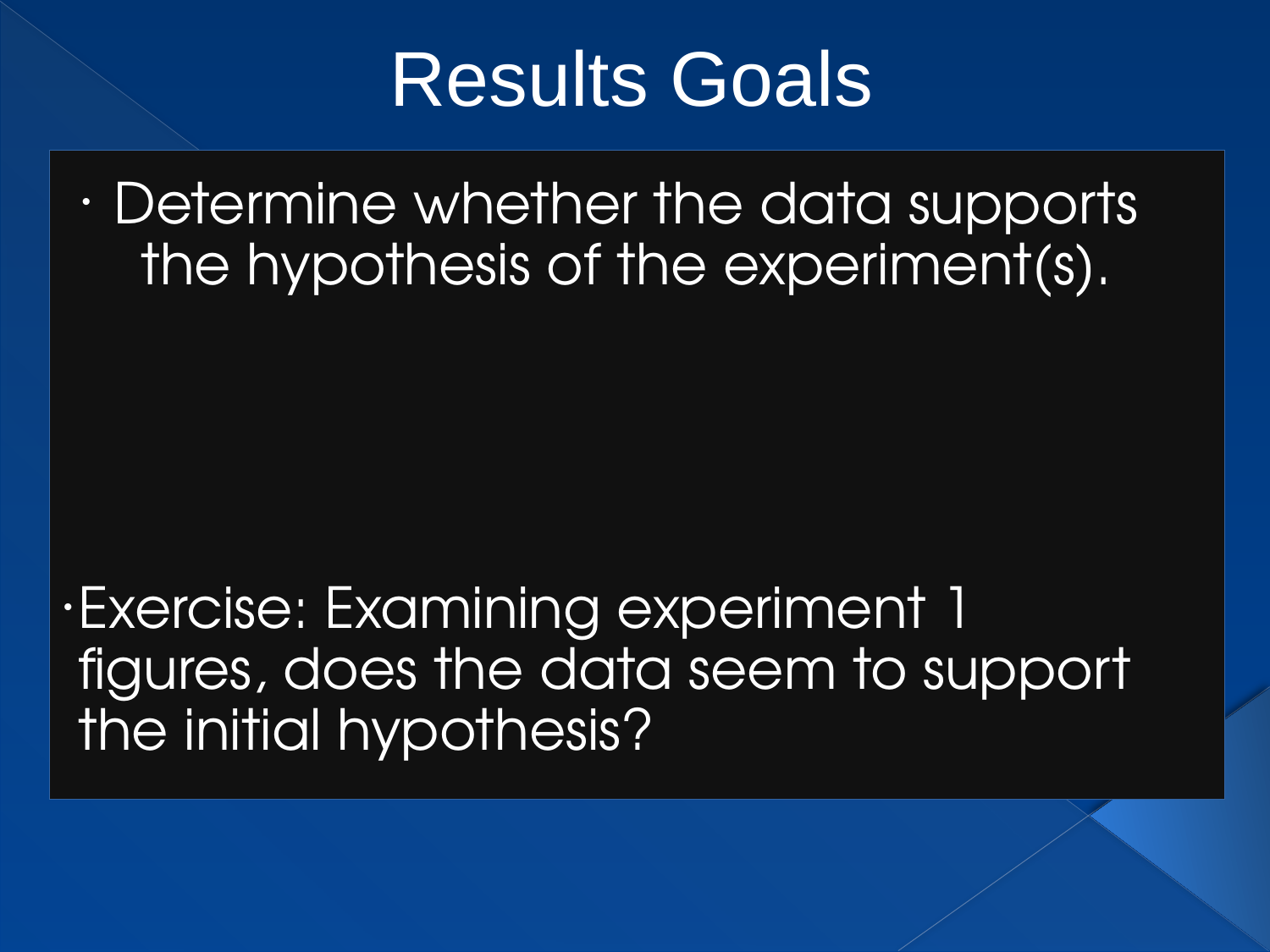

# Results Goals

Determine whether the data supports the hypothesis of the experiment(s).

Exercise: Examining experiment 1 figures, does the data seem to support the initial hypothesis?